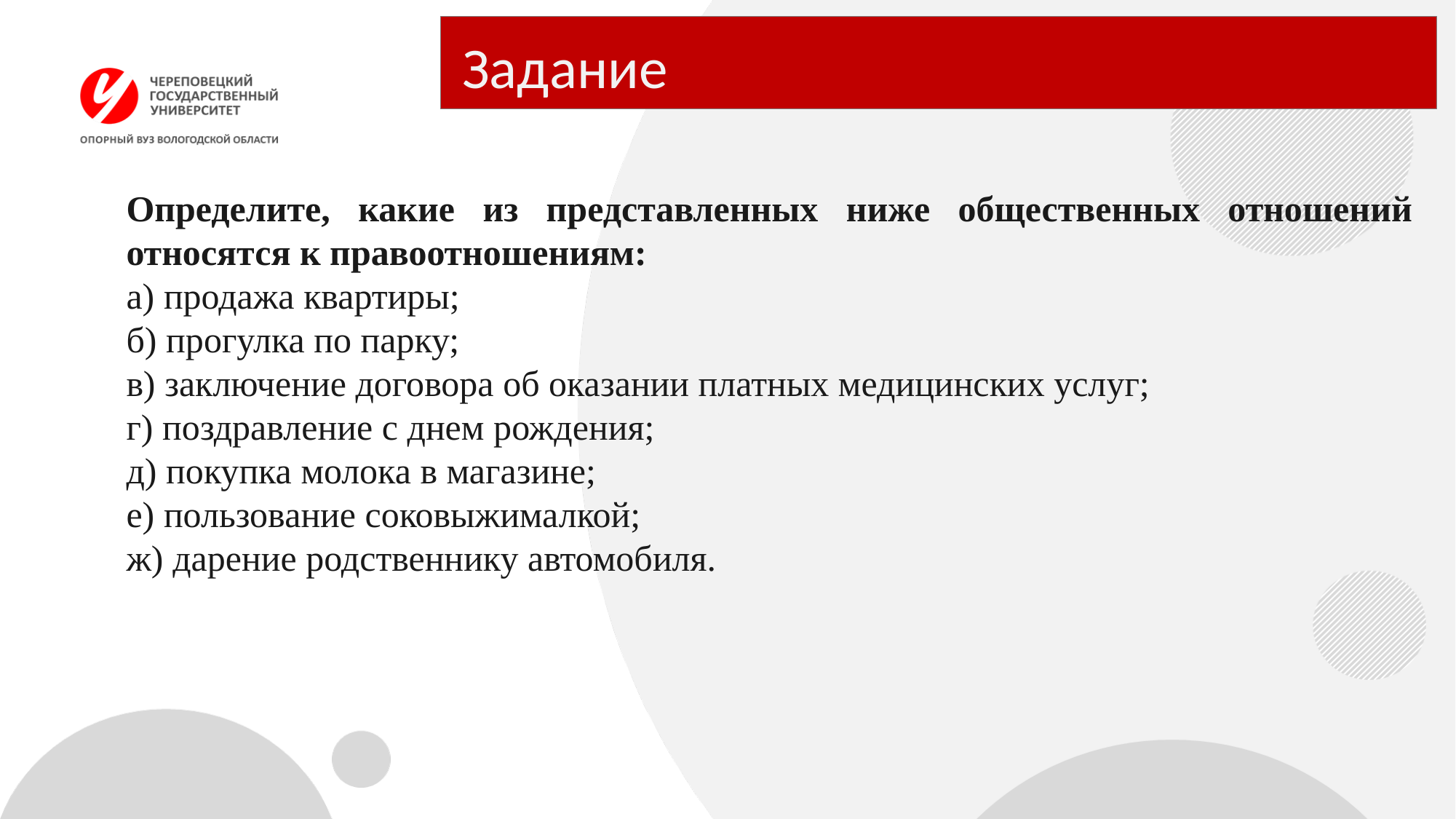

# Задание
Определите, какие из представленных ниже общественных отношений относятся к правоотношениям:
а) продажа квартиры;
б) прогулка по парку;
в) заключение договора об оказании платных медицинских услуг;
г) поздравление с днем рождения;
д) покупка молока в магазине;
е) пользование соковыжималкой;
ж) дарение родственнику автомобиля.